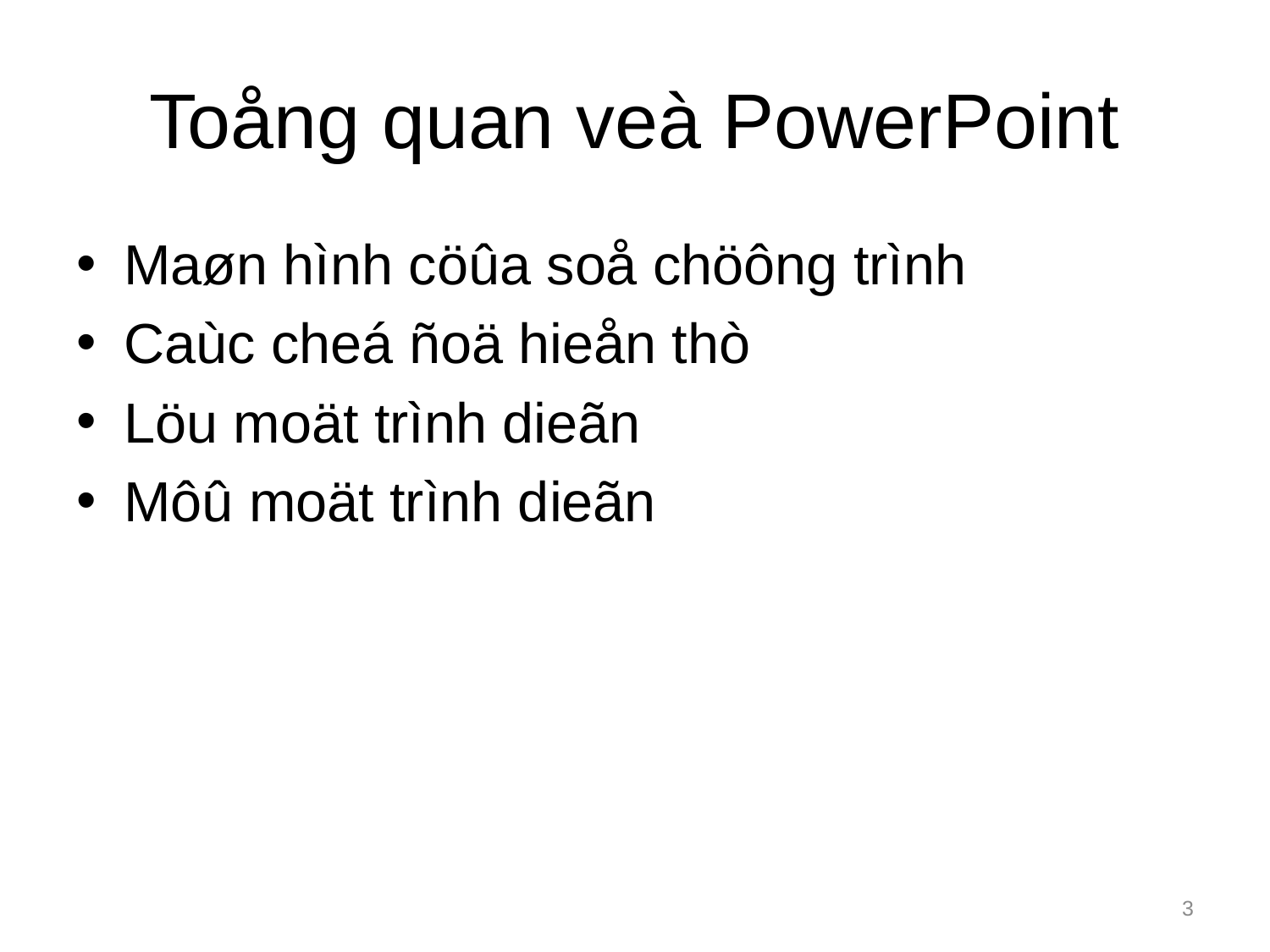

# Toång quan veà PowerPoint
Maøn hình cöûa soå chöông trình
Caùc cheá ñoä hieån thò
Löu moät trình dieãn
Môû moät trình dieãn
3